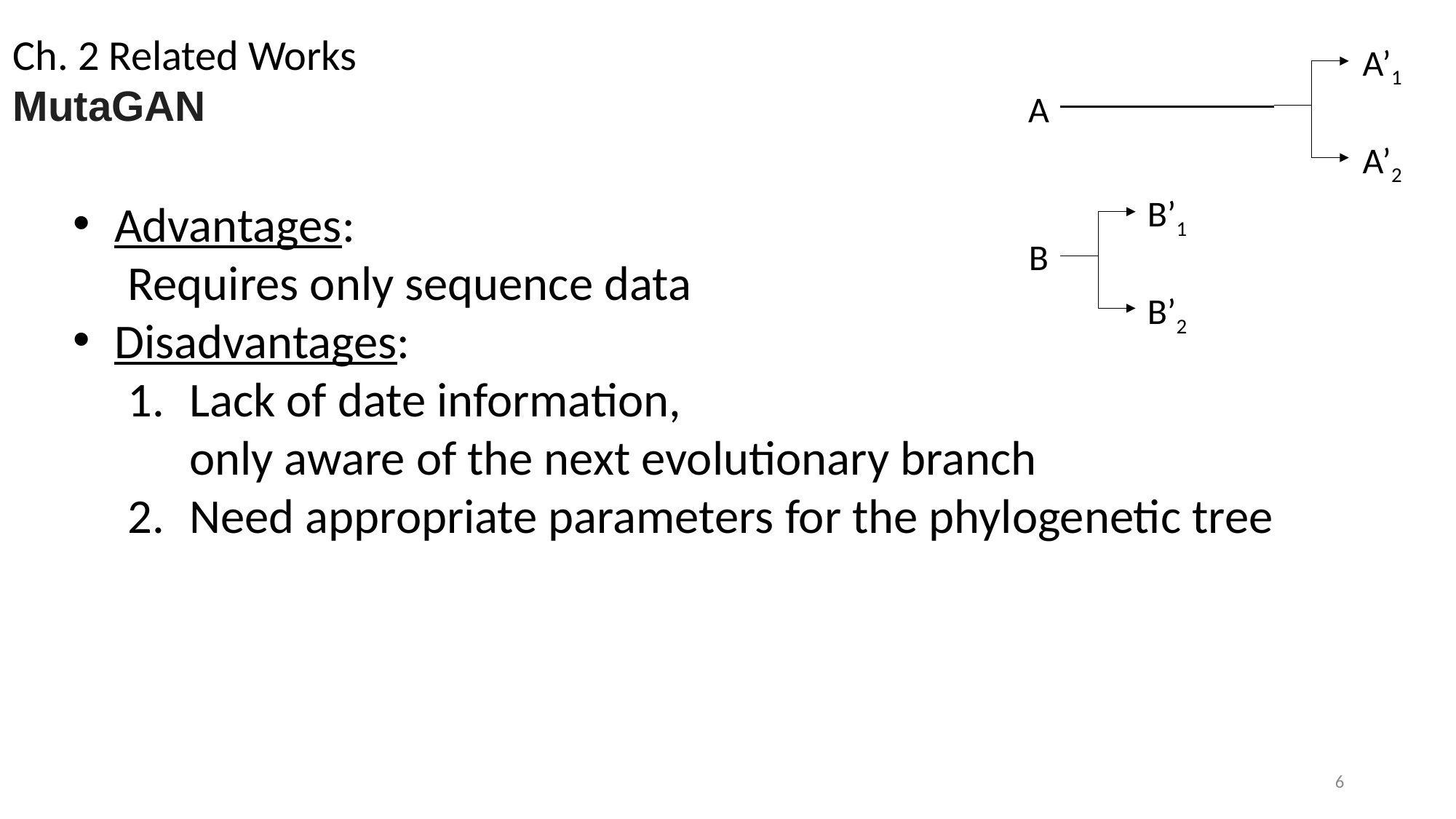

Ch. 2 Related Works
MutaGAN
A’1
A
A’2
B’1
Advantages:
Requires only sequence data
Disadvantages:
Lack of date information,
only aware of the next evolutionary branch
Need appropriate parameters for the phylogenetic tree

B
B’2
6